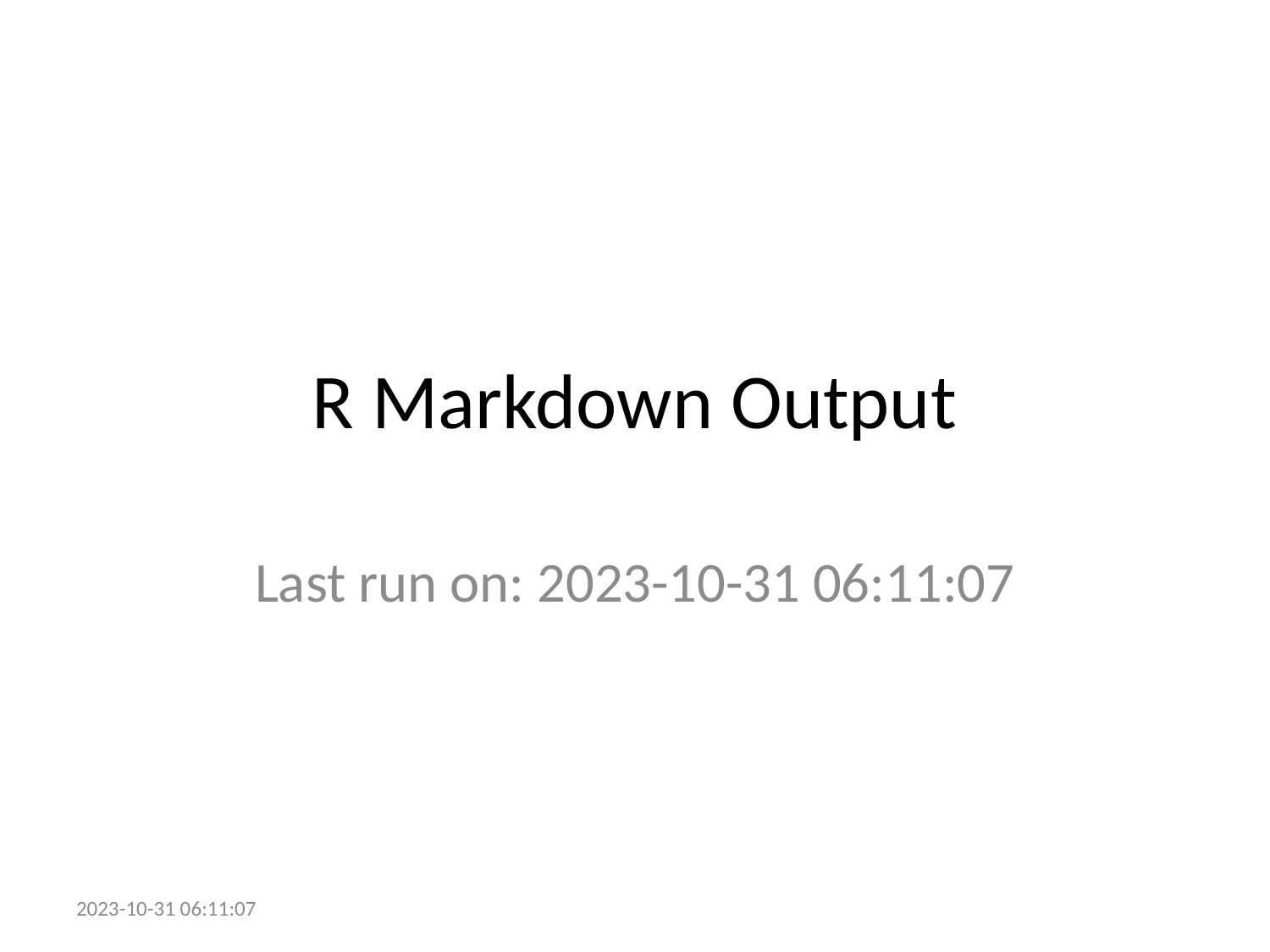

# R Markdown Output
Last run on: 2023-10-31 06:11:07
2023-10-31 06:11:07